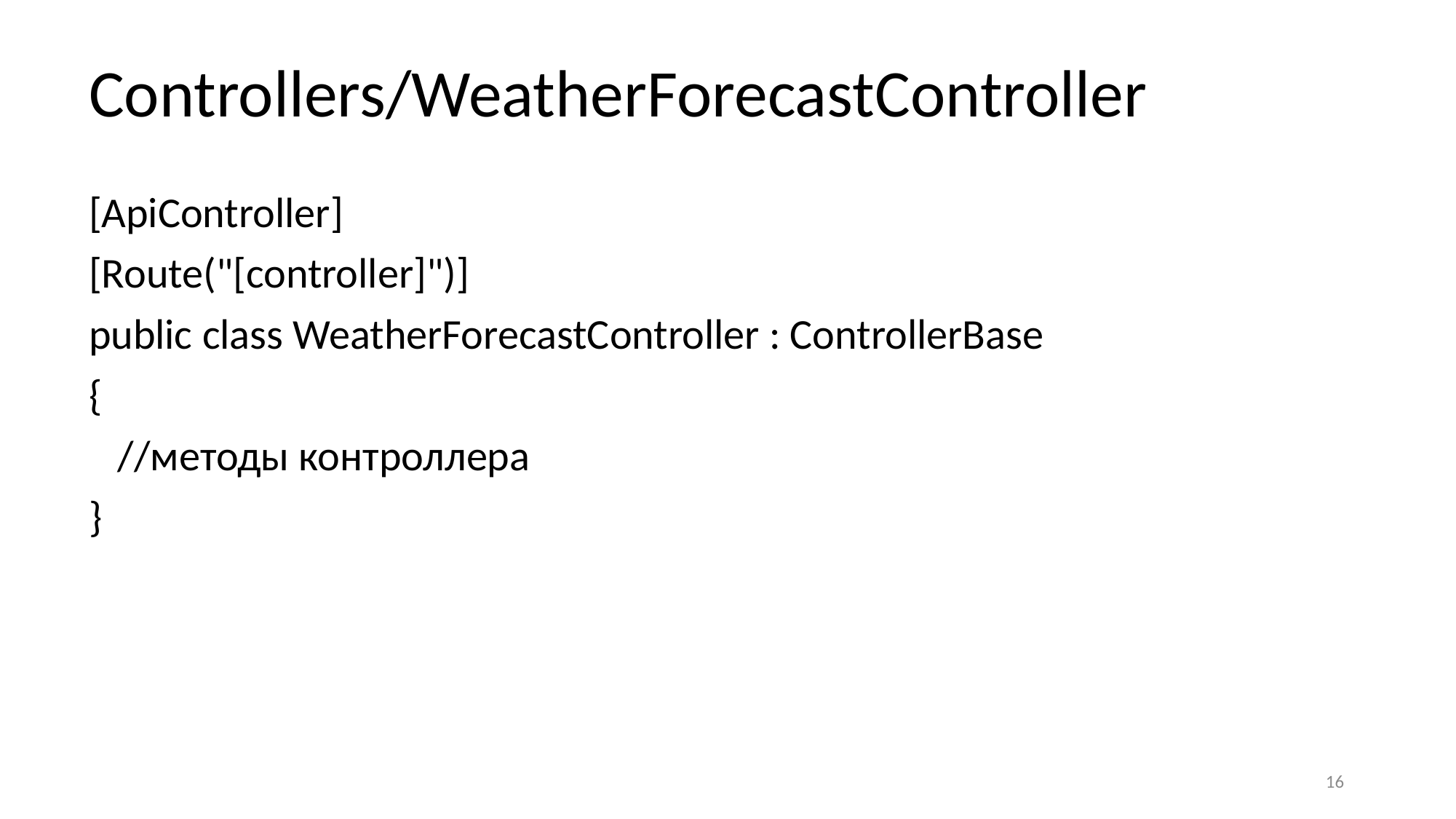

# Controllers/WeatherForecastController
[ApiController]
[Route("[controller]")]
public class WeatherForecastController : ControllerBase
{
   //методы контроллера
}
16